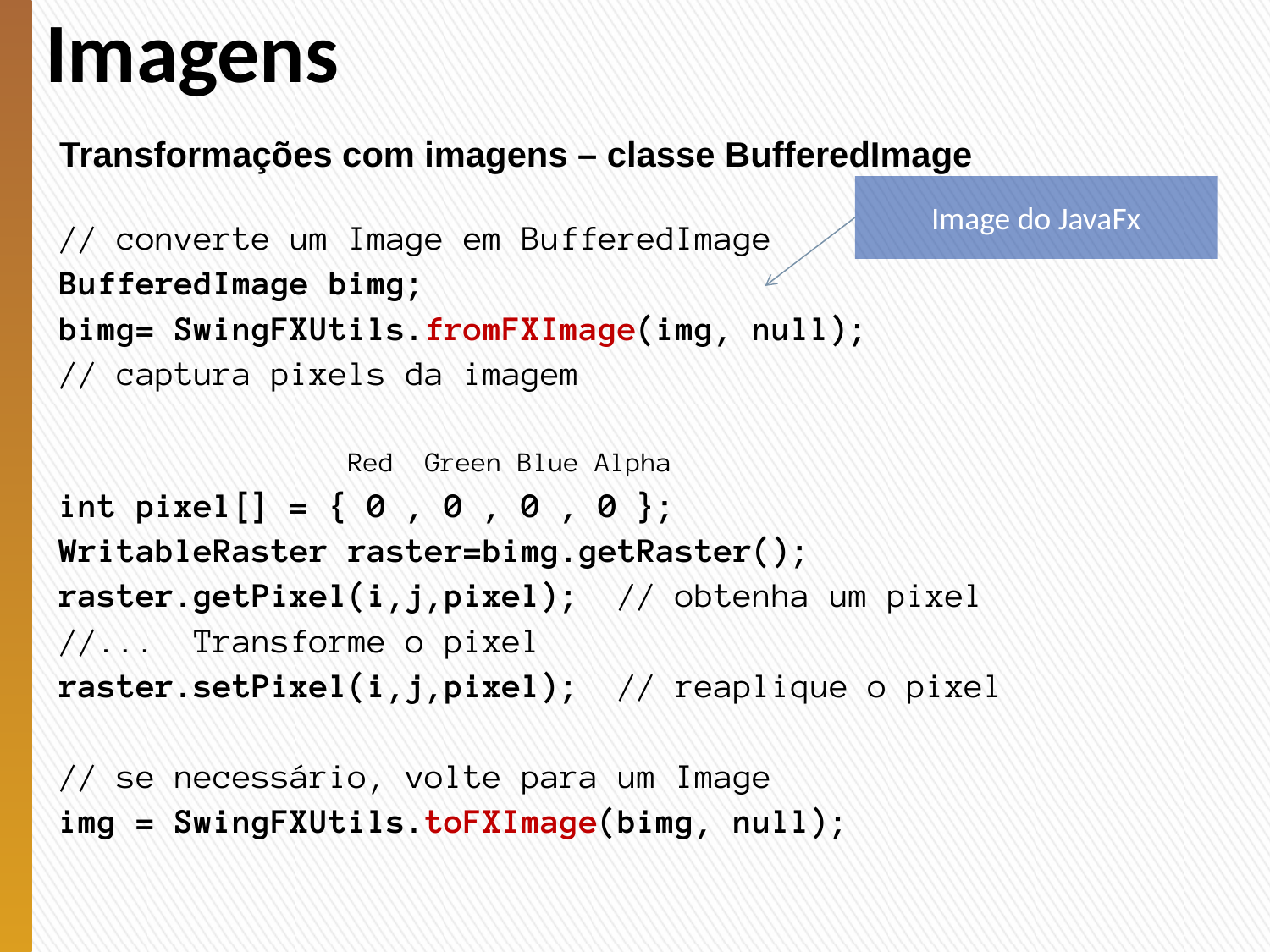

Imagens
Transformações com imagens – classe BufferedImage

// converte um Image em BufferedImage
BufferedImage bimg;
bimg= SwingFXUtils.fromFXImage(img, null);
// captura pixels da imagem

               Red  Green Blue Alpha
int pixel[] = { 0 , 0 , 0 , 0 };
WritableRaster raster=bimg.getRaster();
raster.getPixel(i,j,pixel);  // obtenha um pixel
//...  Transforme o pixel
raster.setPixel(i,j,pixel);  // reaplique o pixel

// se necessário, volte para um Image
img = SwingFXUtils.toFXImage(bimg, null);
Image do JavaFx